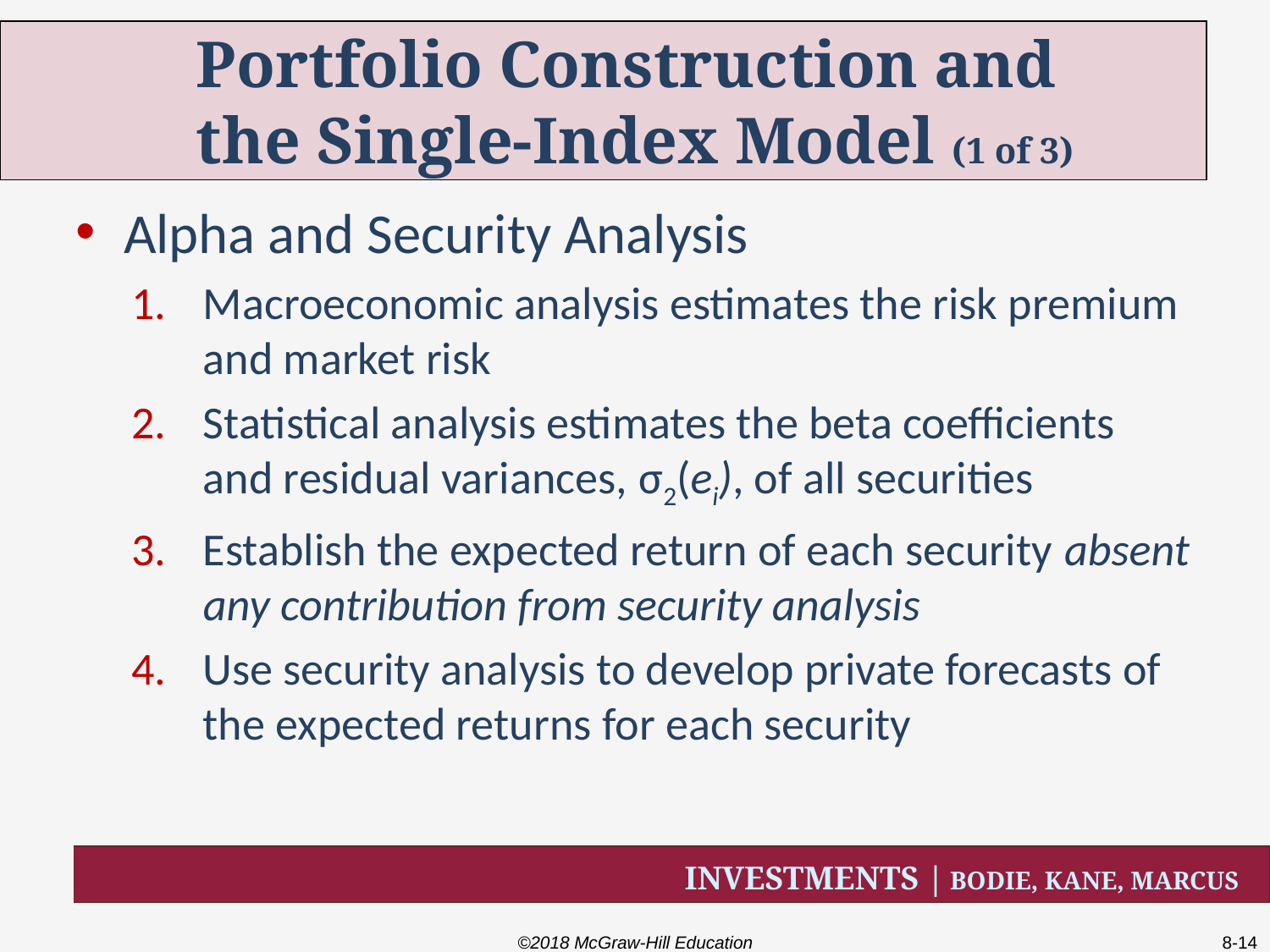

# Portfolio Construction and the Single-Index Model (1 of 3)
Alpha and Security Analysis
Macroeconomic analysis estimates the risk premium and market risk
Statistical analysis estimates the beta coefficients and residual variances, σ2(ei), of all securities
Establish the expected return of each security absent any contribution from security analysis
Use security analysis to develop private forecasts of the expected returns for each security
©2018 McGraw-Hill Education
8-14